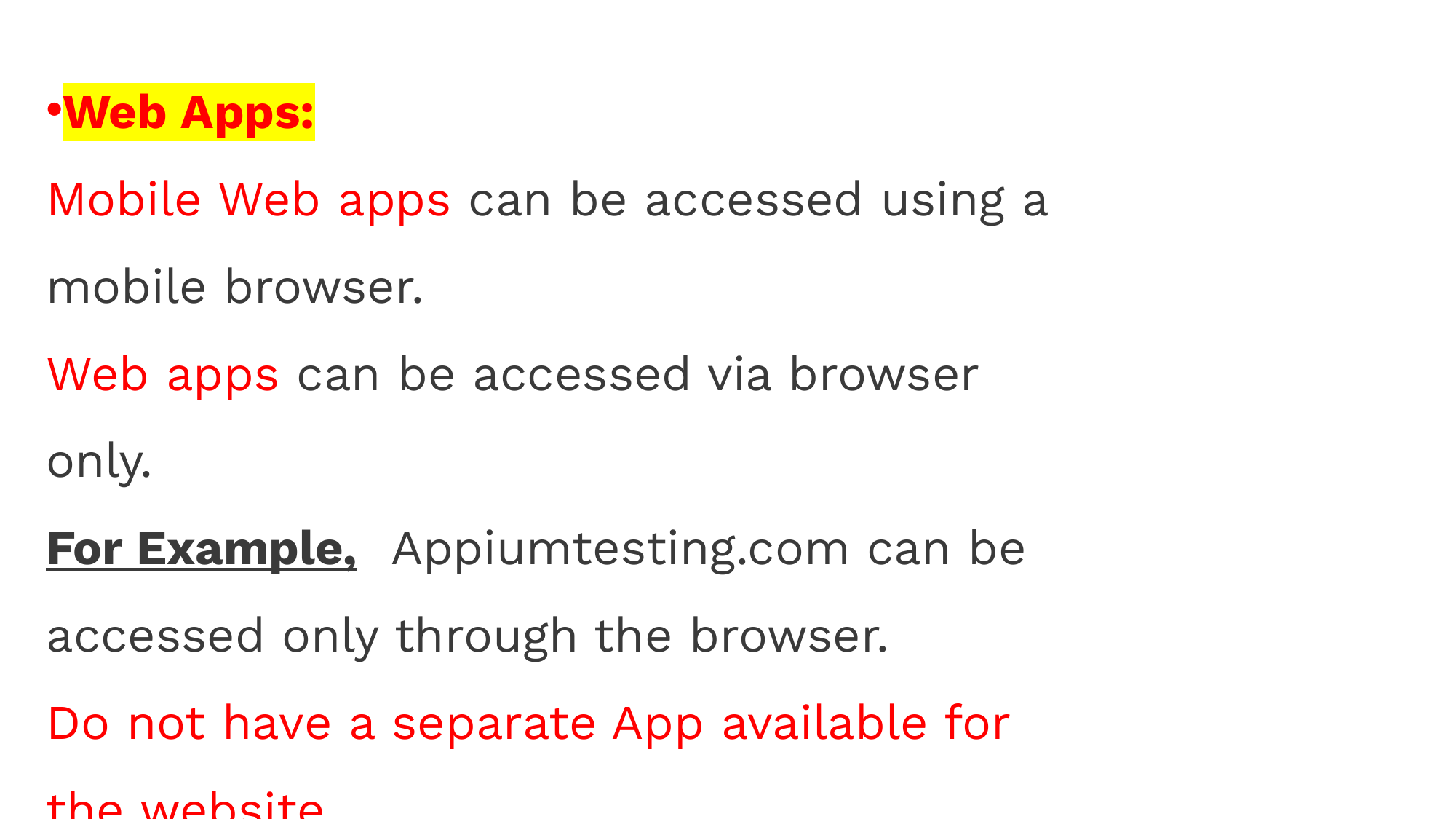

Web Apps:
Mobile Web apps can be accessed using a mobile browser.
Web apps can be accessed via browser only.
For Example,  Appiumtesting.com can be accessed only through the browser.
Do not have a separate App available for the website.